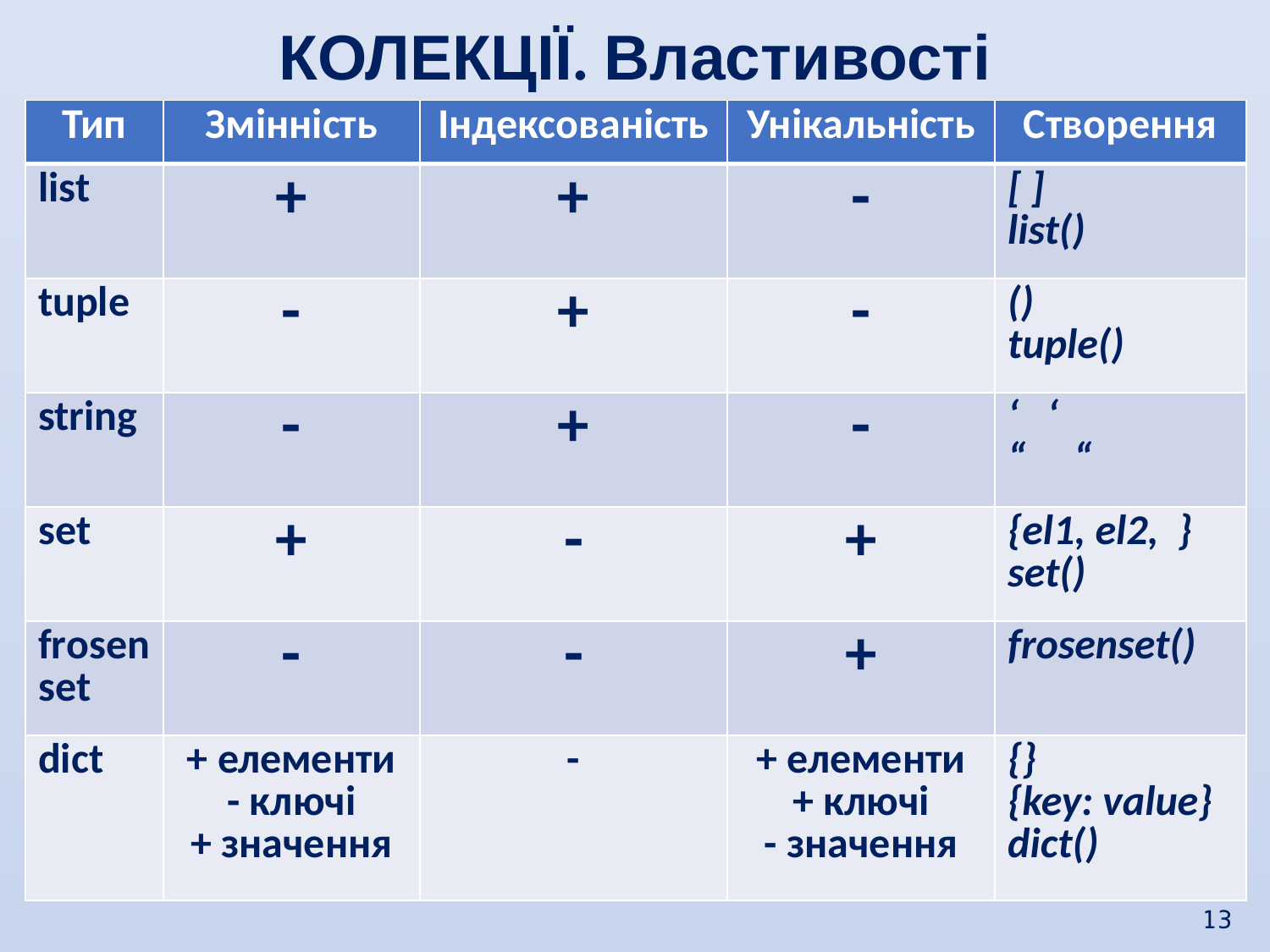

КОЛЕКЦІЇ. Властивості
| Тип | Змінність | Індексованість | Унікальність | Створення |
| --- | --- | --- | --- | --- |
| list | + | + | - | [ ] list() |
| tuple | - | + | - | () tuple() |
| string | - | + | - | ‘ ‘ “ “ |
| set | + | - | + | {el1, el2, } set() |
| frosenset | - | - | + | frosenset() |
| dict | + елементи - ключі + значення | - | + елементи + ключі - значення | {} {key: value} dict() |
13